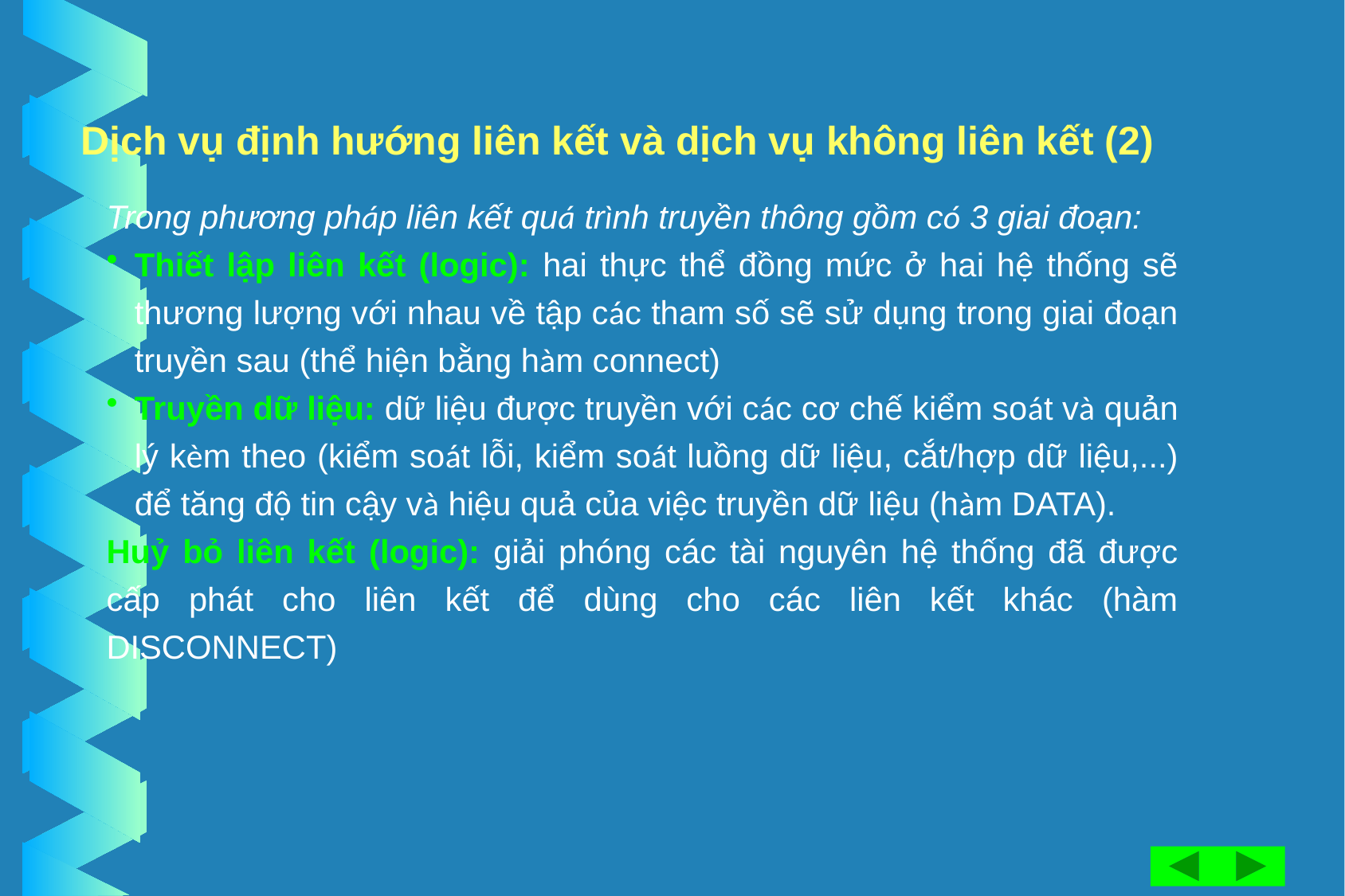

Dịch vụ định hướng liên kết và dịch vụ không liên kết (2)
Trong phương pháp liên kết quá trình truyền thông gồm có 3 giai đoạn:
Thiết lập liên kết (logic): hai thực thể đồng mức ở hai hệ thống sẽ thương lượng với nhau về tập các tham số sẽ sử dụng trong giai đoạn truyền sau (thể hiện bằng hàm connect)
Truyền dữ liệu: dữ liệu được truyền với các cơ chế kiểm soát và quản lý kèm theo (kiểm soát lỗi, kiểm soát luồng dữ liệu, cắt/hợp dữ liệu,...) để tăng độ tin cậy và hiệu quả của việc truyền dữ liệu (hàm DATA).
Huỷ bỏ liên kết (logic): giải phóng các tài nguyên hệ thống đã được cấp phát cho liên kết để dùng cho các liên kết khác (hàm DISCONNECT)